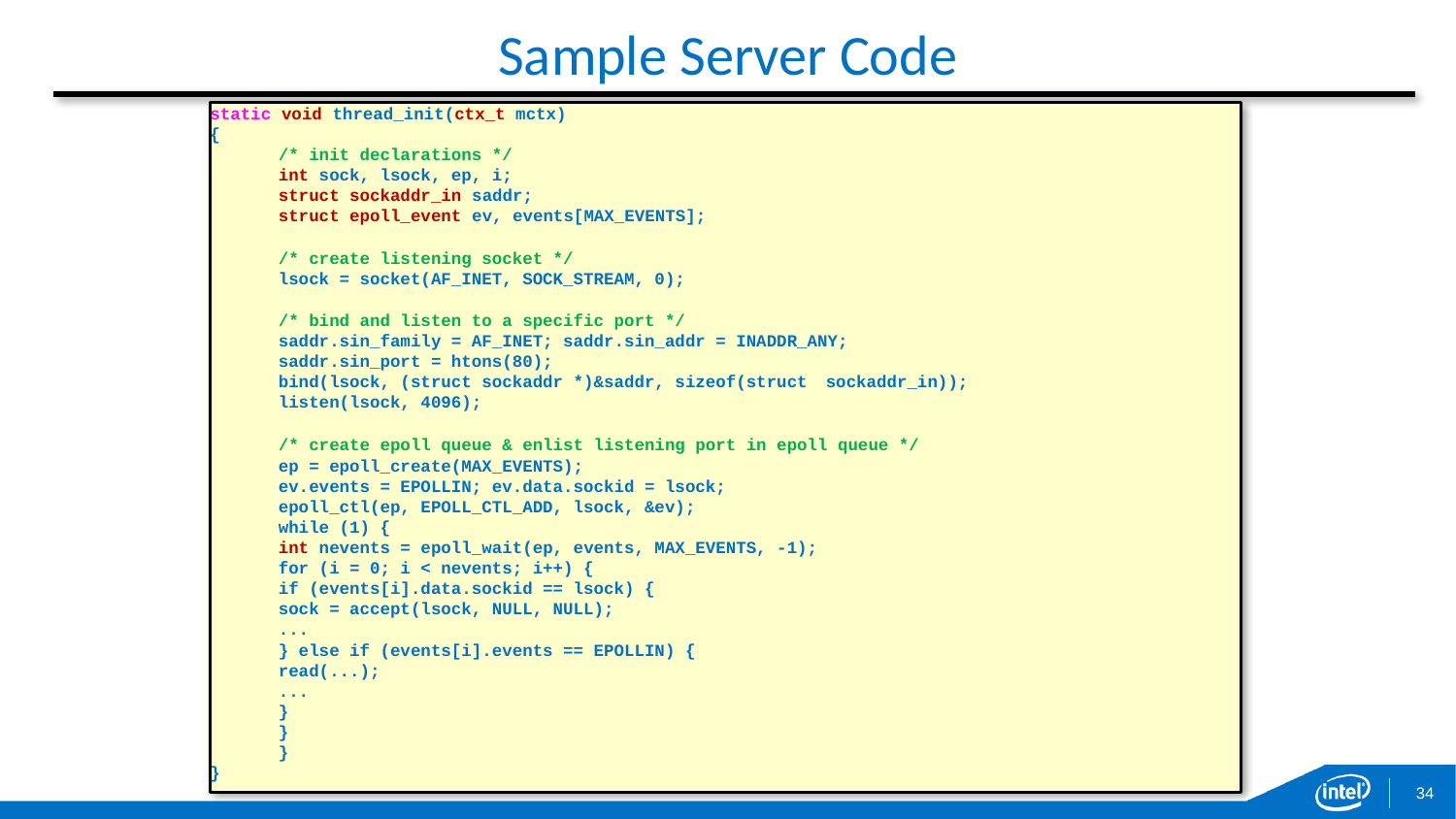

# Sample Server Code
static void thread_init(ctx_t mctx)
{
	/* init declarations */
	int sock, lsock, ep, i;
	struct sockaddr_in saddr;
	struct epoll_event ev, events[MAX_EVENTS];

	/* create listening socket */
	lsock = socket(AF_INET, SOCK_STREAM, 0);

	/* bind and listen to a specific port */
	saddr.sin_family = AF_INET; saddr.sin_addr = INADDR_ANY;
	saddr.sin_port = htons(80);
	bind(lsock, (struct sockaddr *)&saddr, sizeof(struct 							sockaddr_in));
	listen(lsock, 4096);

	/* create epoll queue & enlist listening port in epoll queue */
	ep = epoll_create(MAX_EVENTS);
	ev.events = EPOLLIN; ev.data.sockid = lsock;
	epoll_ctl(ep, EPOLL_CTL_ADD, lsock, &ev);
	while (1) {
		int nevents = epoll_wait(ep, events, MAX_EVENTS, -1);
		for (i = 0; i < nevents; i++) {
			if (events[i].data.sockid == lsock) {
				sock = accept(lsock, NULL, NULL);
				...
			} else if (events[i].events == EPOLLIN) {
				read(...);
				...
			}
		}
	}
}
34